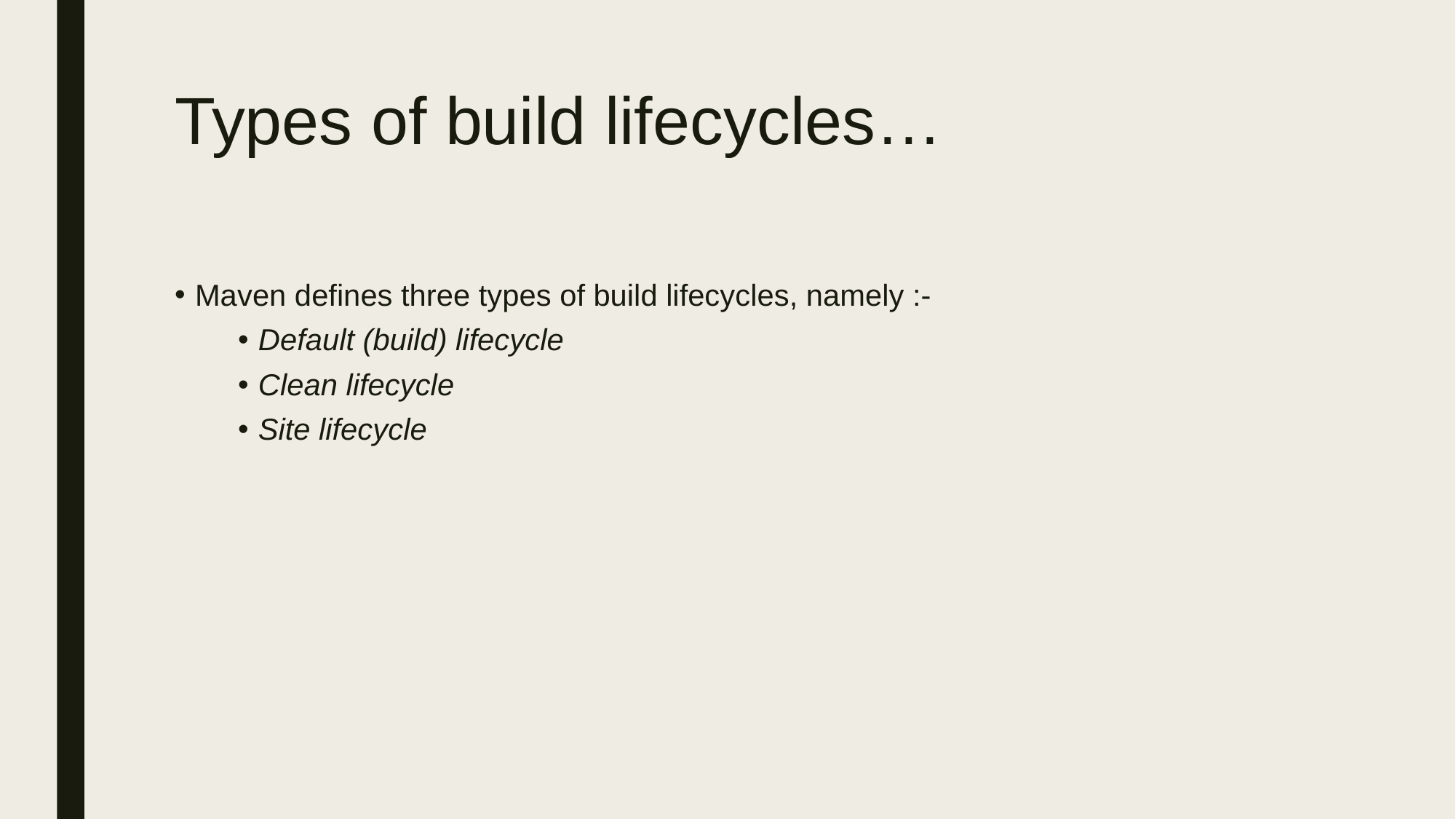

# Types of build lifecycles…
Maven defines three types of build lifecycles, namely :-
Default (build) lifecycle
Clean lifecycle
Site lifecycle